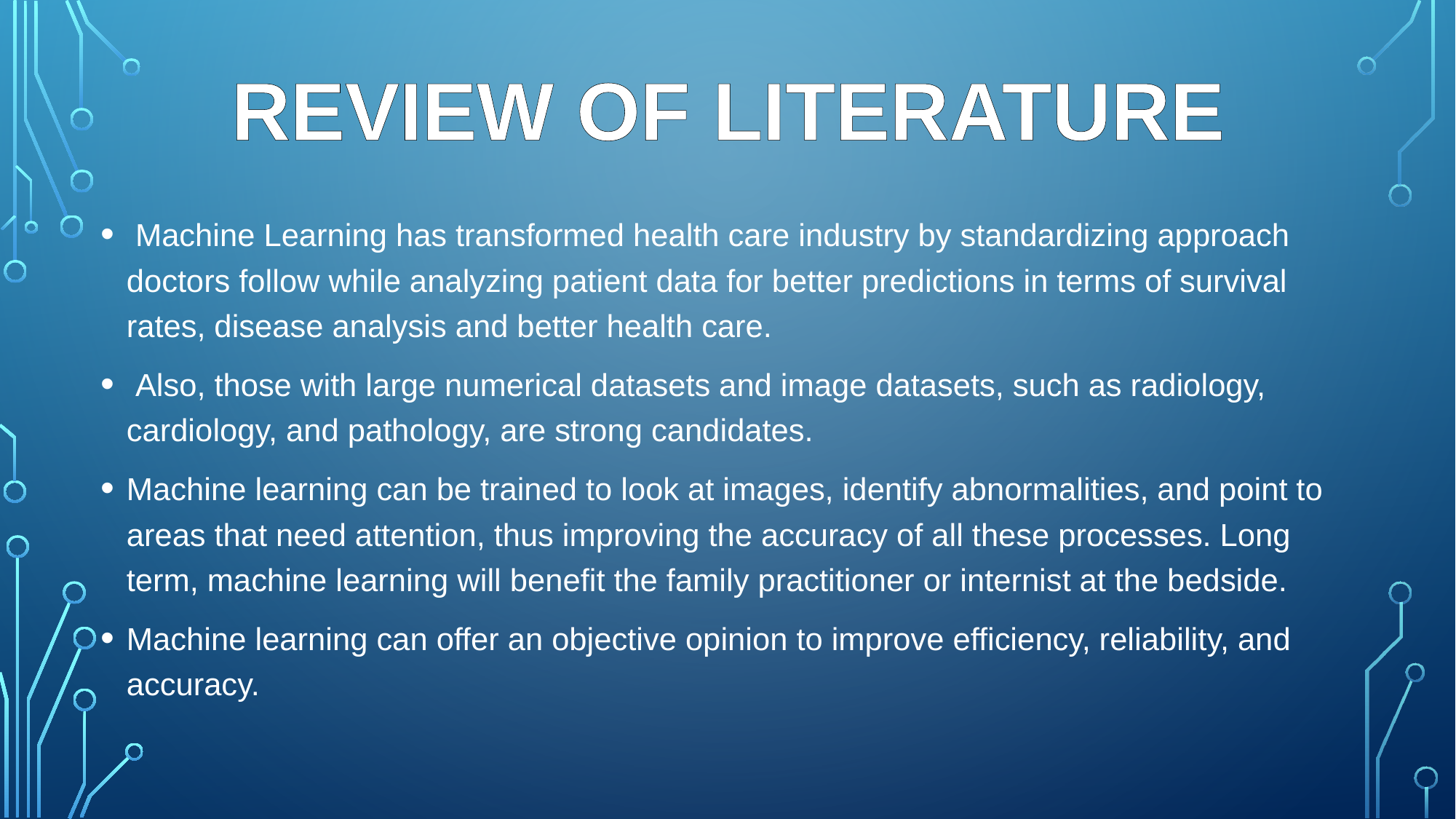

# REVIEW OF LITERATURE
 Machine Learning has transformed health care industry by standardizing approach doctors follow while analyzing patient data for better predictions in terms of survival rates, disease analysis and better health care.
 Also, those with large numerical datasets and image datasets, such as radiology, cardiology, and pathology, are strong candidates.
Machine learning can be trained to look at images, identify abnormalities, and point to areas that need attention, thus improving the accuracy of all these processes. Long term, machine learning will benefit the family practitioner or internist at the bedside.
Machine learning can offer an objective opinion to improve efficiency, reliability, and accuracy.